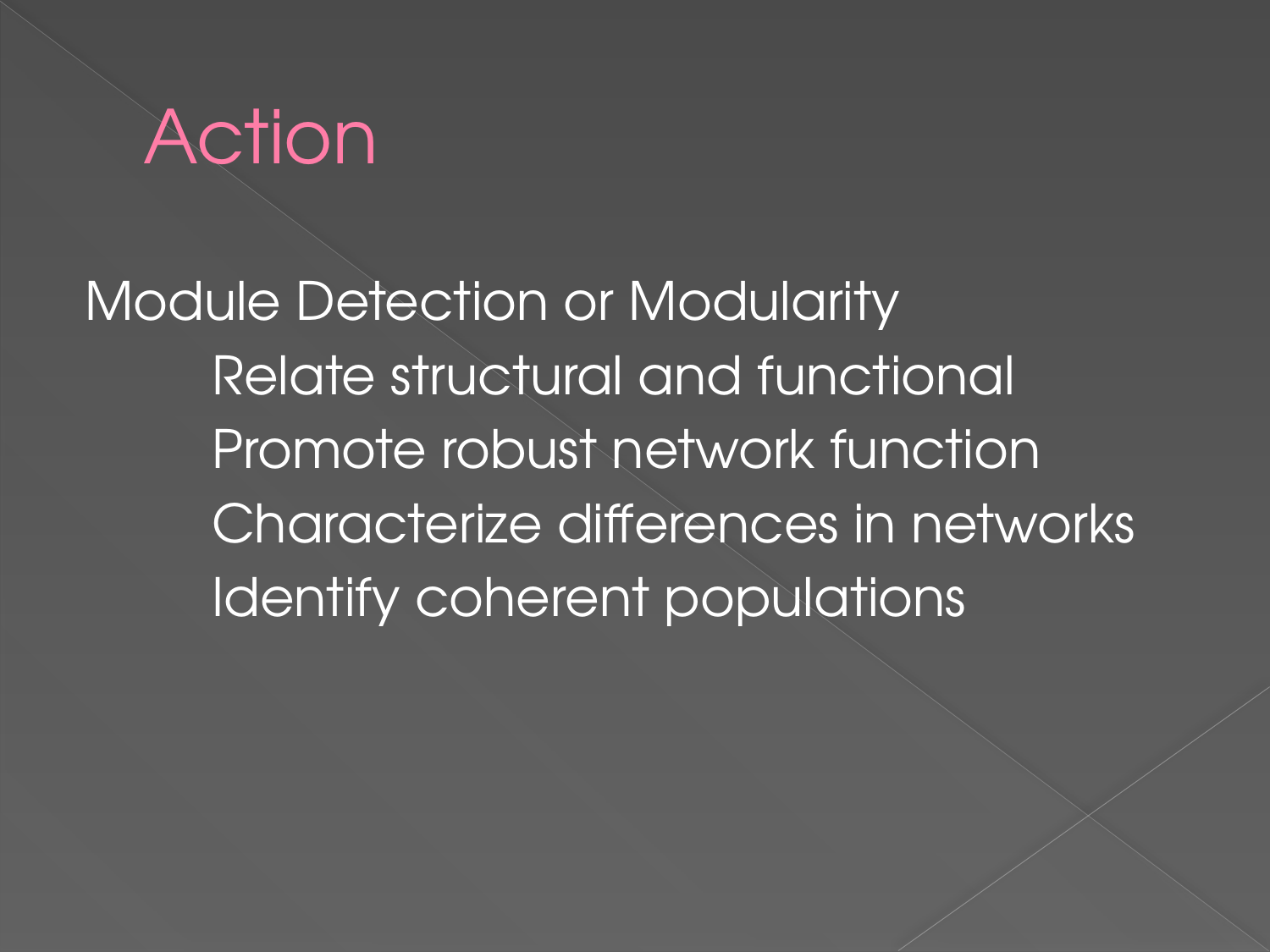

# Action
Module Detection or Modularity
	Relate structural and functional
	Promote robust network function
	Characterize differences in networks
	Identify coherent populations